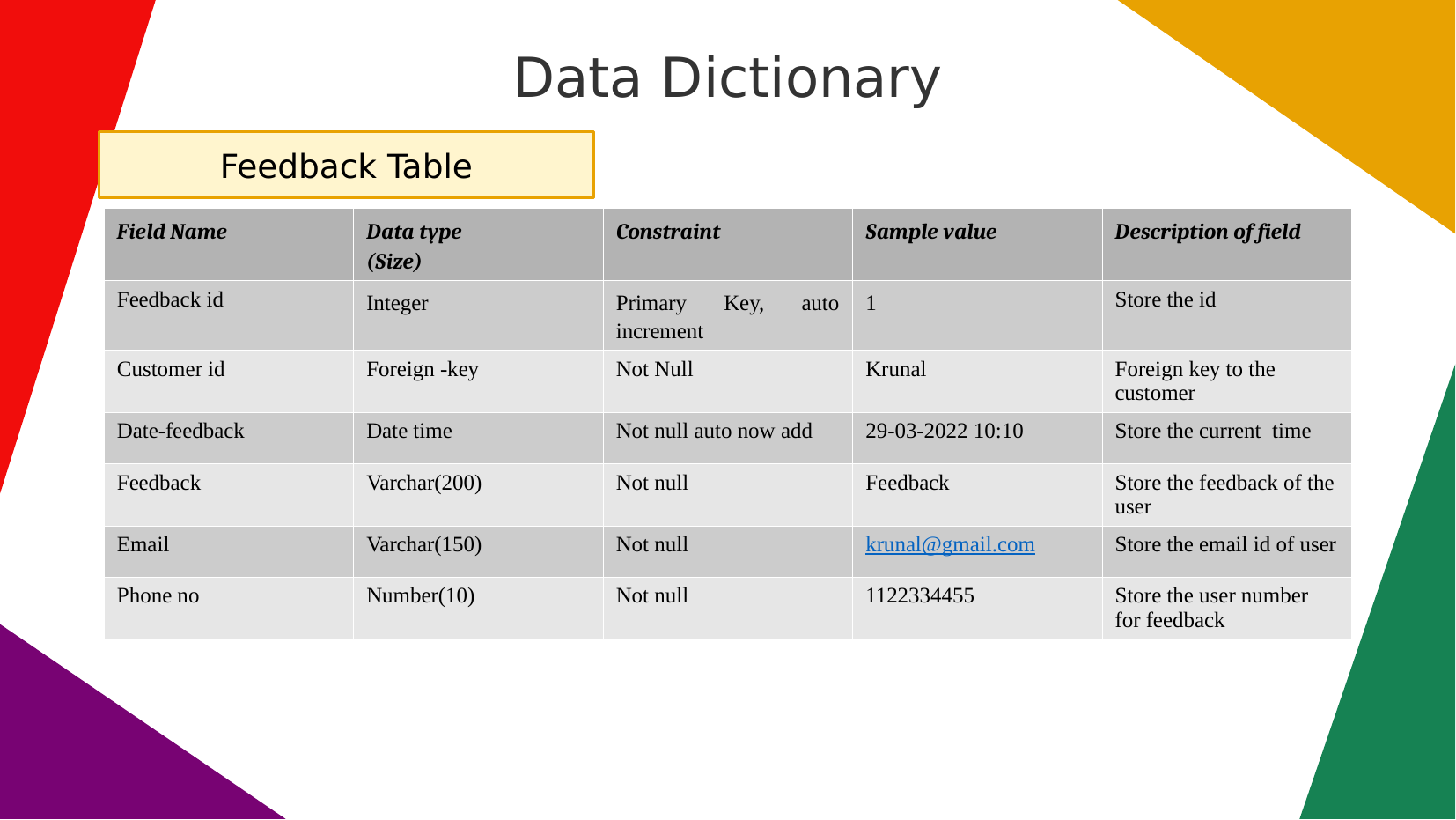

# Data Dictionary
Feedback Table
| Field Name | Data type (Size) | Constraint | Sample value | Description of field |
| --- | --- | --- | --- | --- |
| Feedback id | Integer | Primary Key, auto increment | 1 | Store the id |
| Customer id | Foreign -key | Not Null | Krunal | Foreign key to the customer |
| Date-feedback | Date time | Not null auto now add | 29-03-2022 10:10 | Store the current time |
| Feedback | Varchar(200) | Not null | Feedback | Store the feedback of the user |
| Email | Varchar(150) | Not null | krunal@gmail.com | Store the email id of user |
| Phone no | Number(10) | Not null | 1122334455 | Store the user number for feedback |